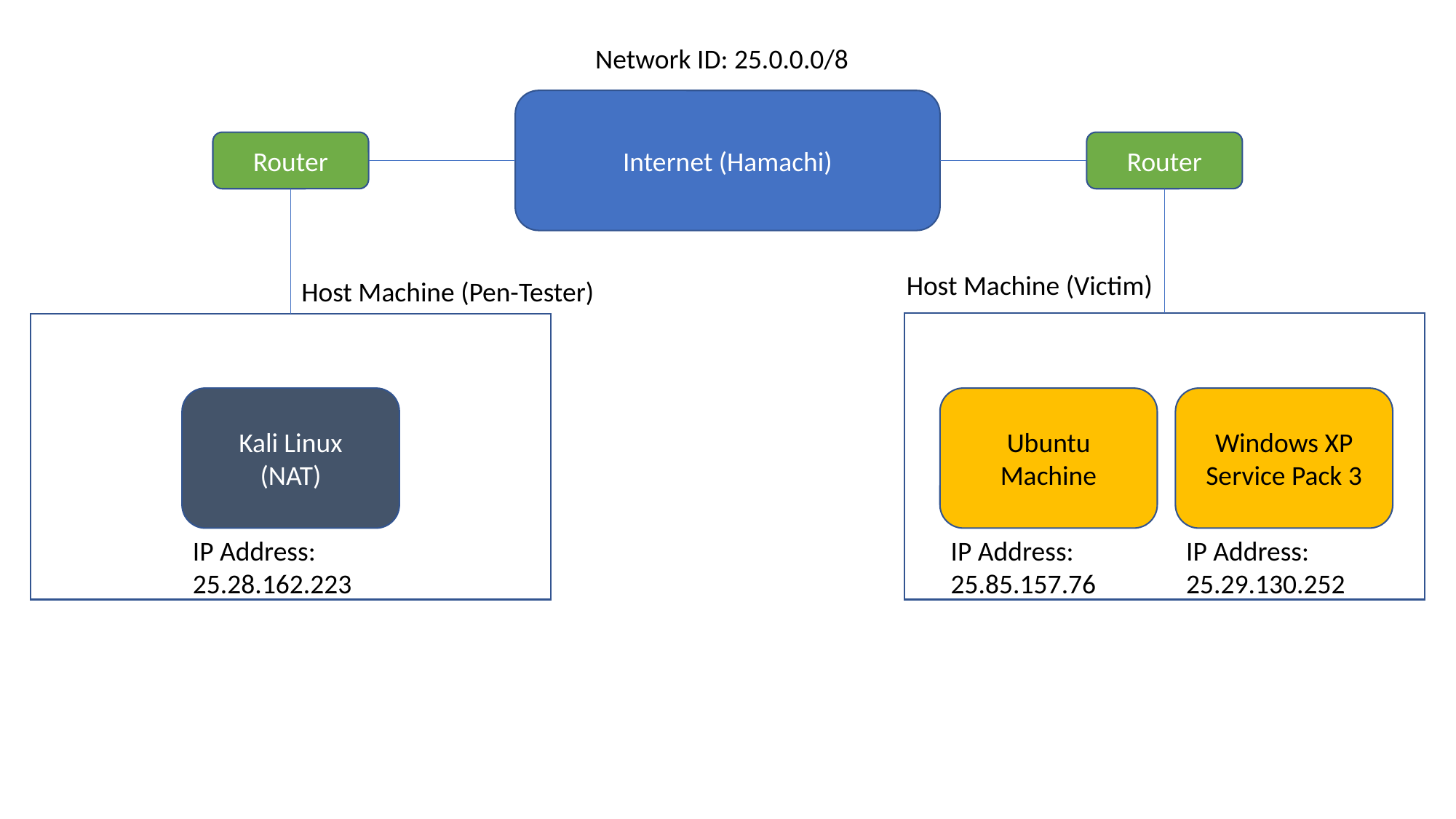

Network ID: 25.0.0.0/8
Internet (Hamachi)
Router
Router
Host Machine (Victim)
Host Machine (Pen-Tester)

Kali Linux
(NAT)
Ubuntu Machine
Windows XP Service Pack 3
IP Address: 25.28.162.223
IP Address: 25.85.157.76
IP Address: 25.29.130.252